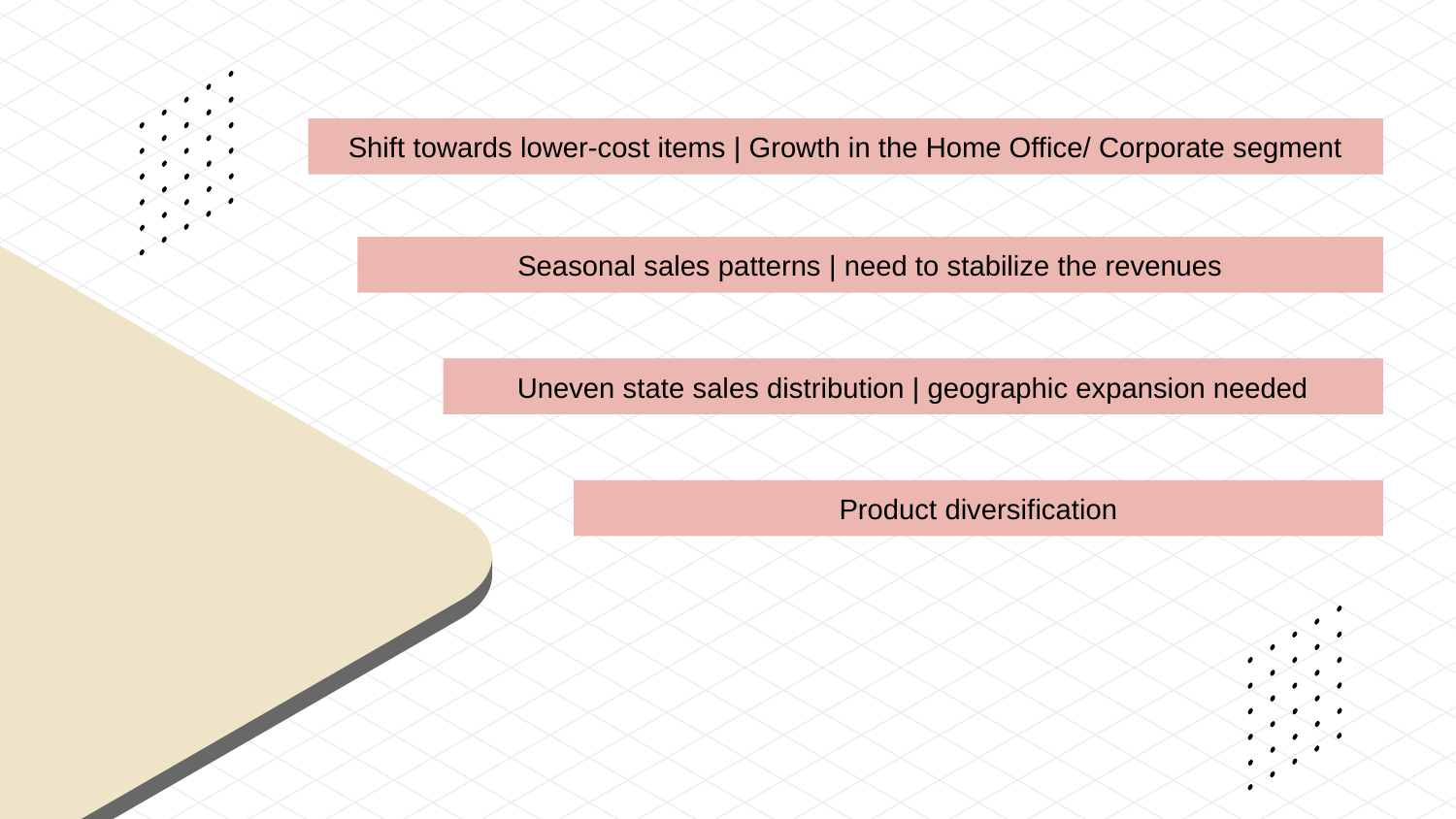

Shift towards lower-cost items | Growth in the Home Office/ Corporate segment
Seasonal sales patterns | need to stabilize the revenues
Uneven state sales distribution | geographic expansion needed
Product diversification